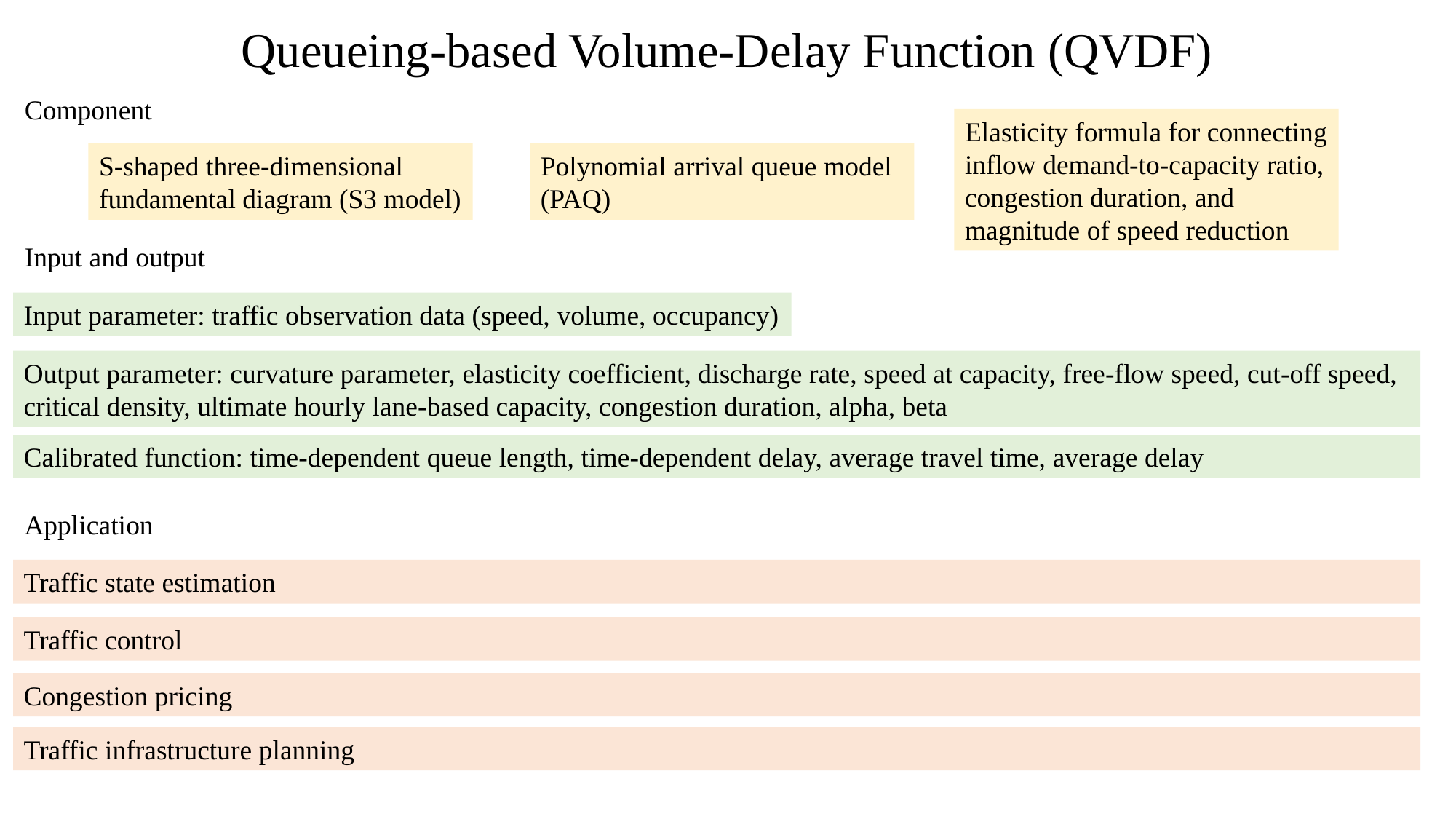

Queueing-based Volume-Delay Function (QVDF)
Component
Elasticity formula for connecting inflow demand-to-capacity ratio, congestion duration, and magnitude of speed reduction
Polynomial arrival queue model (PAQ)
S-shaped three-dimensional fundamental diagram (S3 model)
Input and output
Input parameter: traffic observation data (speed, volume, occupancy)
Output parameter: curvature parameter, elasticity coefficient, discharge rate, speed at capacity, free-flow speed, cut-off speed, critical density, ultimate hourly lane-based capacity, congestion duration, alpha, beta
Calibrated function: time-dependent queue length, time-dependent delay, average travel time, average delay
Application
Traffic state estimation
Traffic control
Congestion pricing
Traffic infrastructure planning